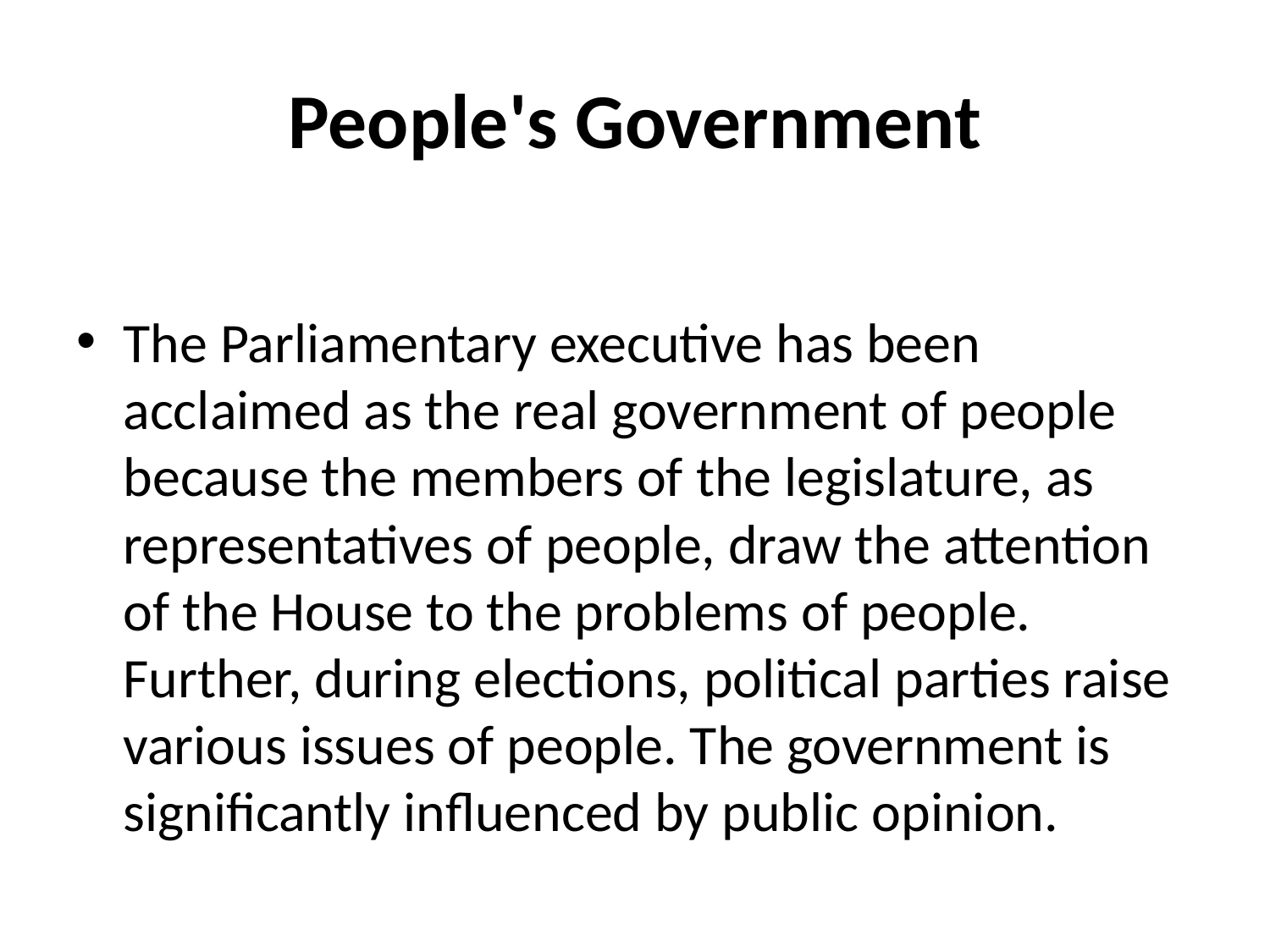

# People's Government

The Parliamentary executive has been acclaimed as the real government of people because the members of the legislature, as representatives of people, draw the attention of the House to the problems of people. Further, during elections, political parties raise various issues of people. The government is significantly influenced by public opinion.